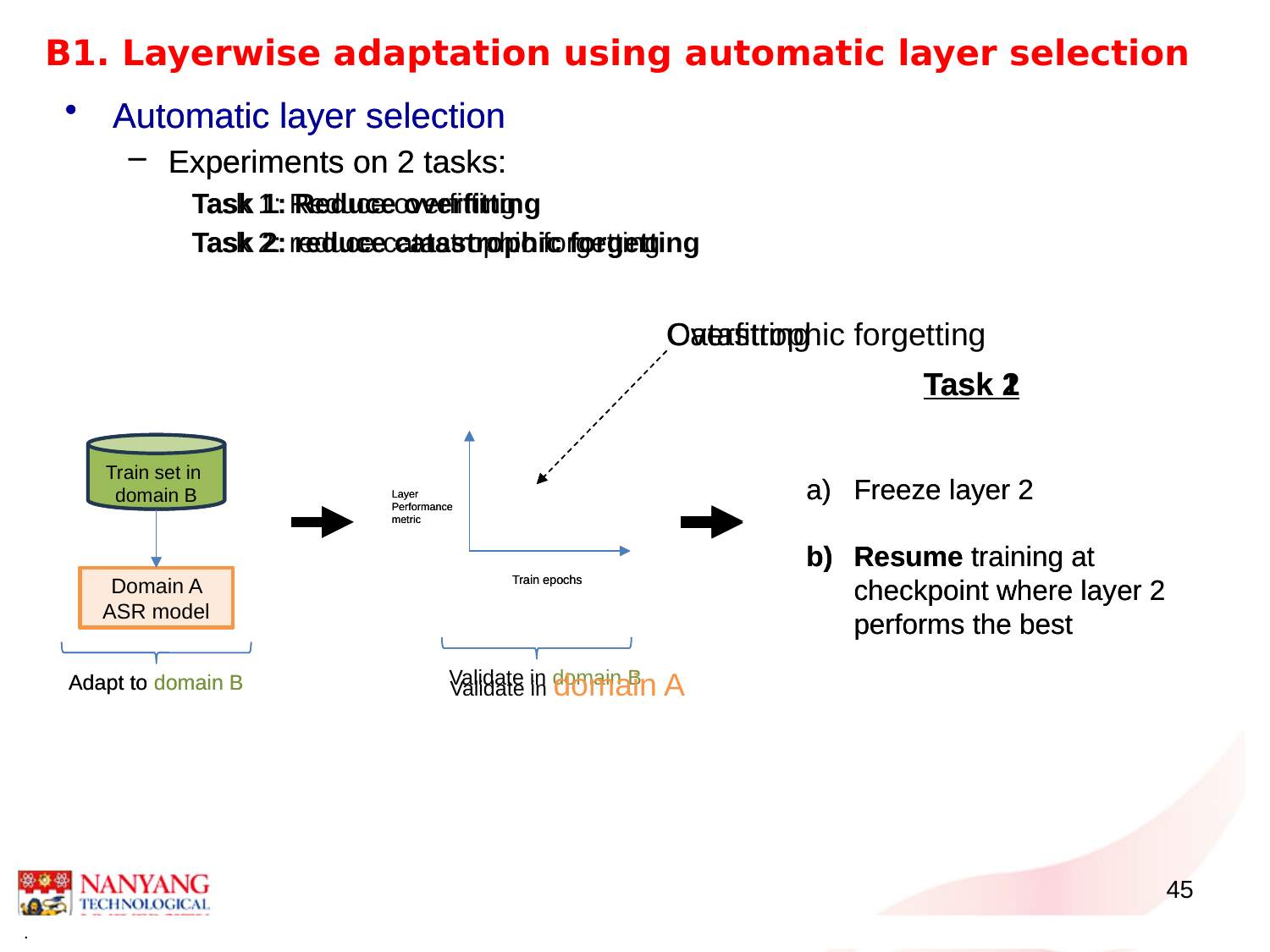

# B1. Layerwise adaptation using automatic layer selection
Automatic layer selection
Experiments on 2 tasks:
Task 1: Reduce overfitting
Task 2: reduce catastrophic forgetting
Automatic layer selection
Experiments on 2 tasks:
Task 1: Reduce overfitting
Task 2: reduce catastrophic forgetting
Overfitting
Catastrophic forgetting
Task 1
Task 2
Layer
Performance
metric
Train epochs
Layer
Performance
metric
Train epochs

Train set in
domain B

Train set in
domain B
Freeze layer 2

Resume training at checkpoint where layer 2 performs the best
Freeze layer 2

Resume training at checkpoint where layer 2 performs the best

Domain A ASR model
Domain A ASR model
Validate in domain B
Validate in domain A
Adapt to domain B
Adapt to domain B
45
.